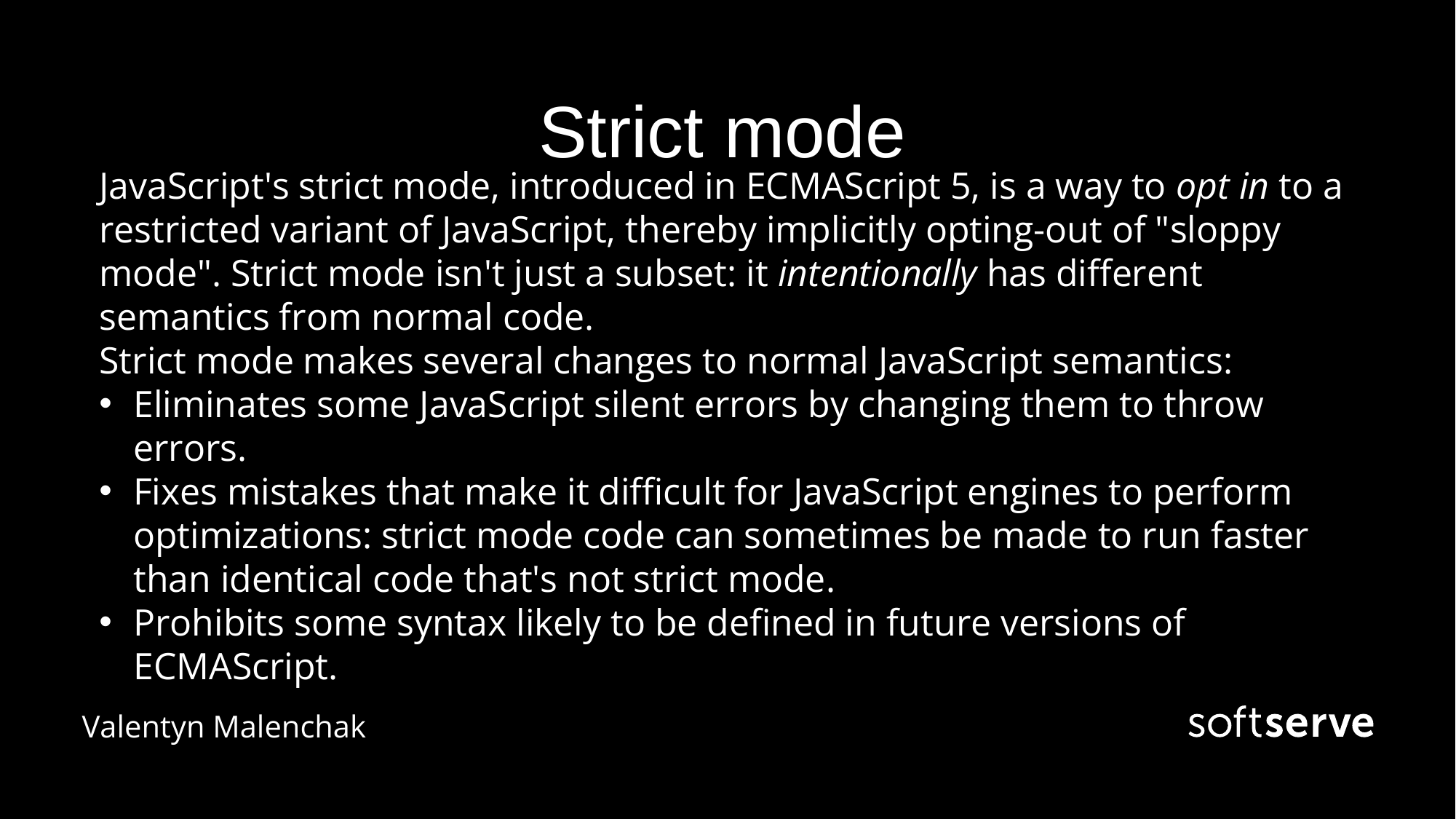

# Strict mode
JavaScript's strict mode, introduced in ECMAScript 5, is a way to opt in to a restricted variant of JavaScript, thereby implicitly opting-out of "sloppy mode". Strict mode isn't just a subset: it intentionally has different semantics from normal code.
Strict mode makes several changes to normal JavaScript semantics:
Eliminates some JavaScript silent errors by changing them to throw errors.
Fixes mistakes that make it difficult for JavaScript engines to perform optimizations: strict mode code can sometimes be made to run faster than identical code that's not strict mode.
Prohibits some syntax likely to be defined in future versions of ECMAScript.

Valentyn Malenchak